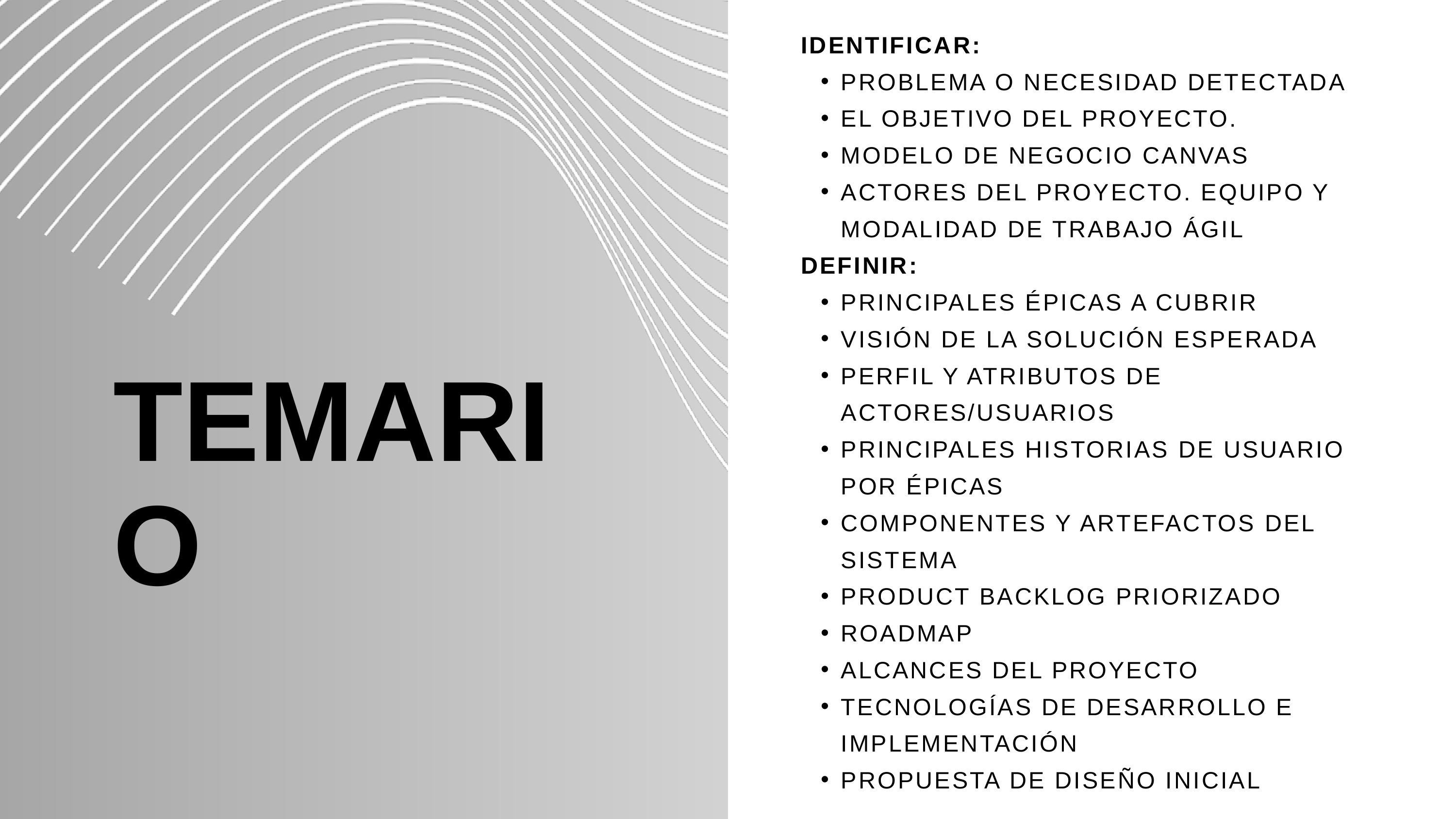

IDENTIFICAR:
PROBLEMA O NECESIDAD DETECTADA
EL OBJETIVO DEL PROYECTO.
MODELO DE NEGOCIO CANVAS
ACTORES DEL PROYECTO. EQUIPO Y MODALIDAD DE TRABAJO ÁGIL
DEFINIR:
PRINCIPALES ÉPICAS A CUBRIR
VISIÓN DE LA SOLUCIÓN ESPERADA
PERFIL Y ATRIBUTOS DE ACTORES/USUARIOS
PRINCIPALES HISTORIAS DE USUARIO POR ÉPICAS
COMPONENTES Y ARTEFACTOS DEL SISTEMA
PRODUCT BACKLOG PRIORIZADO
ROADMAP
ALCANCES DEL PROYECTO
TECNOLOGÍAS DE DESARROLLO E IMPLEMENTACIÓN
PROPUESTA DE DISEÑO INICIAL

TEMARIO